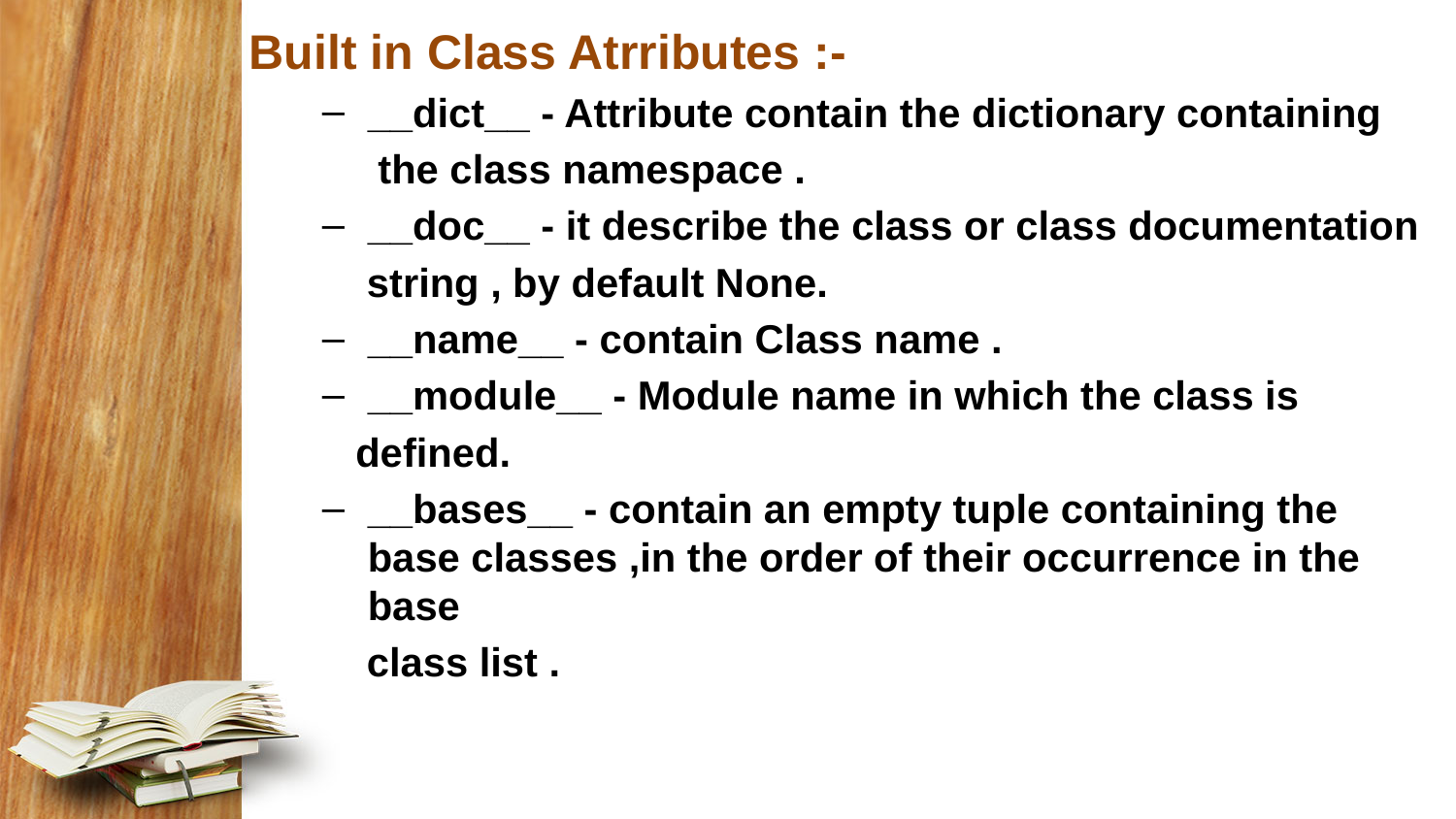

Built in Class Atrributes :-
__dict__ - Attribute contain the dictionary containing
     the class namespace .
__doc__ - it describe the class or class documentation
    string , by default None.
__name__ - contain Class name .
__module__ - Module name in which the class is
   defined.
__bases__ - contain an empty tuple containing the base classes ,in the order of their occurrence in the base
    class list .